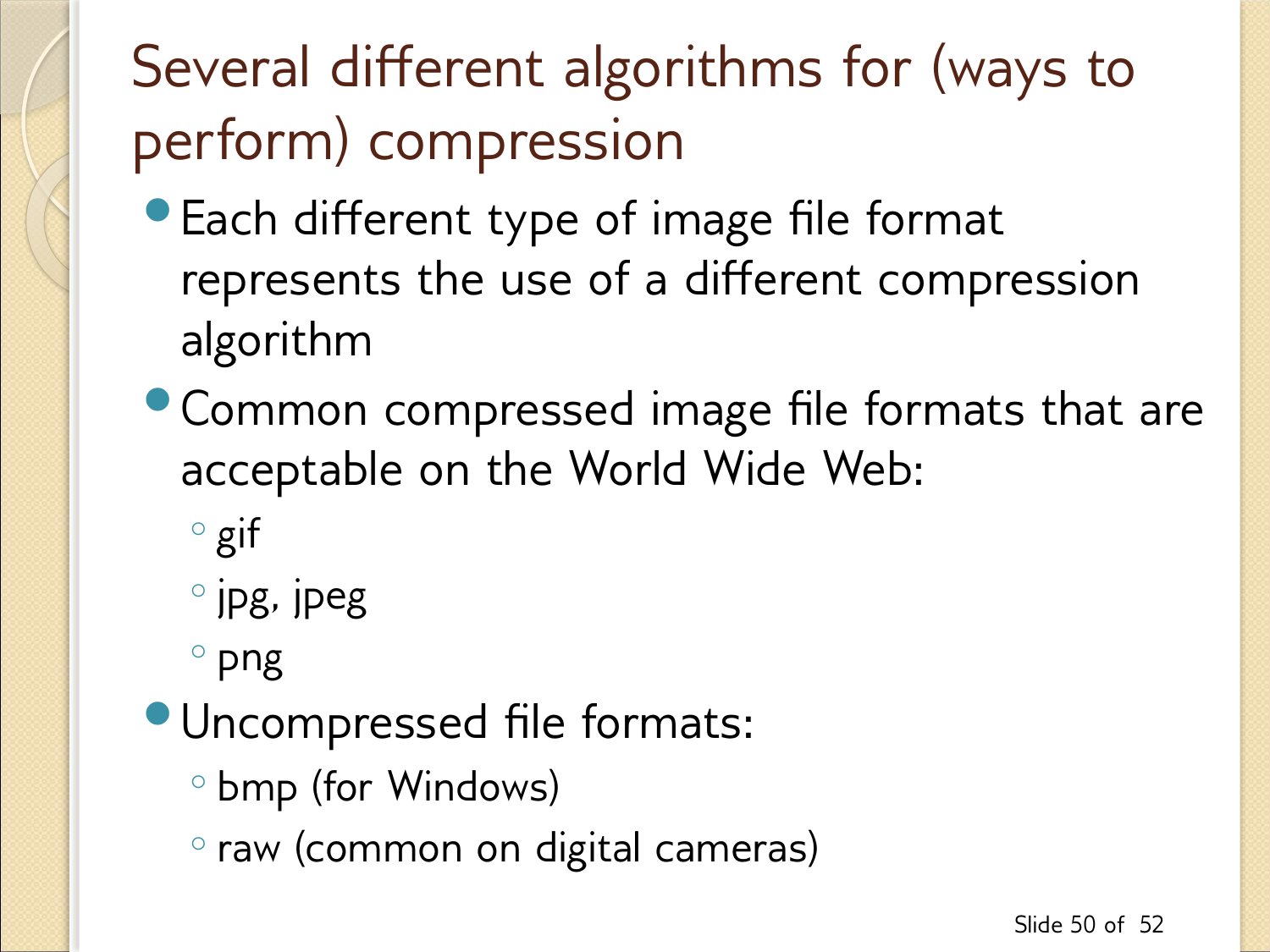

# Several different algorithms for (ways to perform) compression
Each different type of image file format represents the use of a different compression algorithm
Common compressed image file formats that are acceptable on the World Wide Web:
gif
jpg, jpeg
png
Uncompressed file formats:
bmp (for Windows)
raw (common on digital cameras)